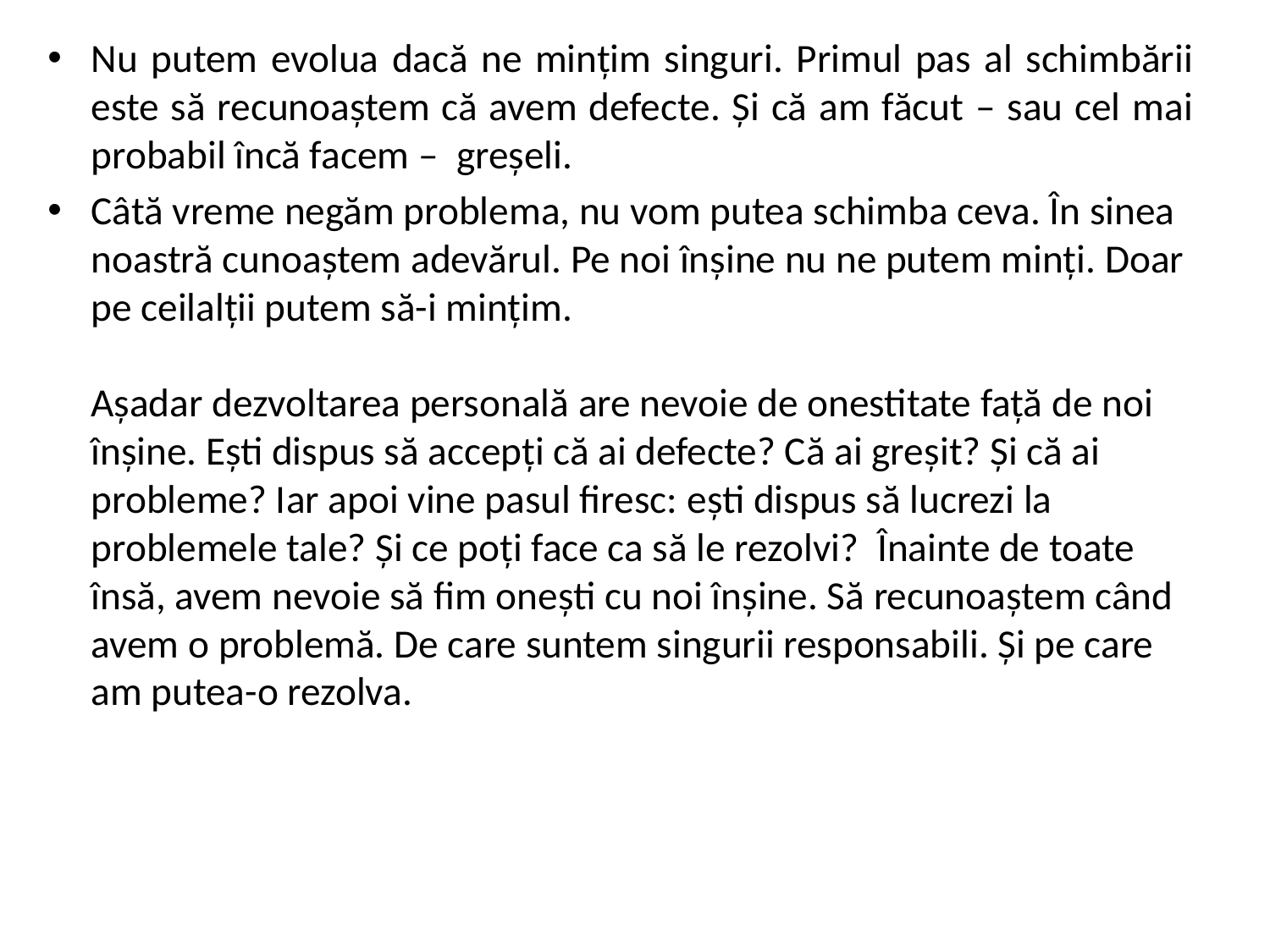

Nu putem evolua dacă ne mințim singuri. Primul pas al schimbării este să recunoaștem că avem defecte. Și că am făcut – sau cel mai probabil încă facem –  greșeli.
Câtă vreme negăm problema, nu vom putea schimba ceva. În sinea noastră cunoaștem adevărul. Pe noi înșine nu ne putem minți. Doar pe ceilalții putem să-i mințim.
Așadar dezvoltarea personală are nevoie de onestitate față de noi înșine. Ești dispus să accepți că ai defecte? Că ai greșit? Și că ai probleme? Iar apoi vine pasul firesc: ești dispus să lucrezi la problemele tale? Și ce poți face ca să le rezolvi?  Înainte de toate însă, avem nevoie să fim onești cu noi înșine. Să recunoaștem când avem o problemă. De care suntem singurii responsabili. Și pe care am putea-o rezolva.